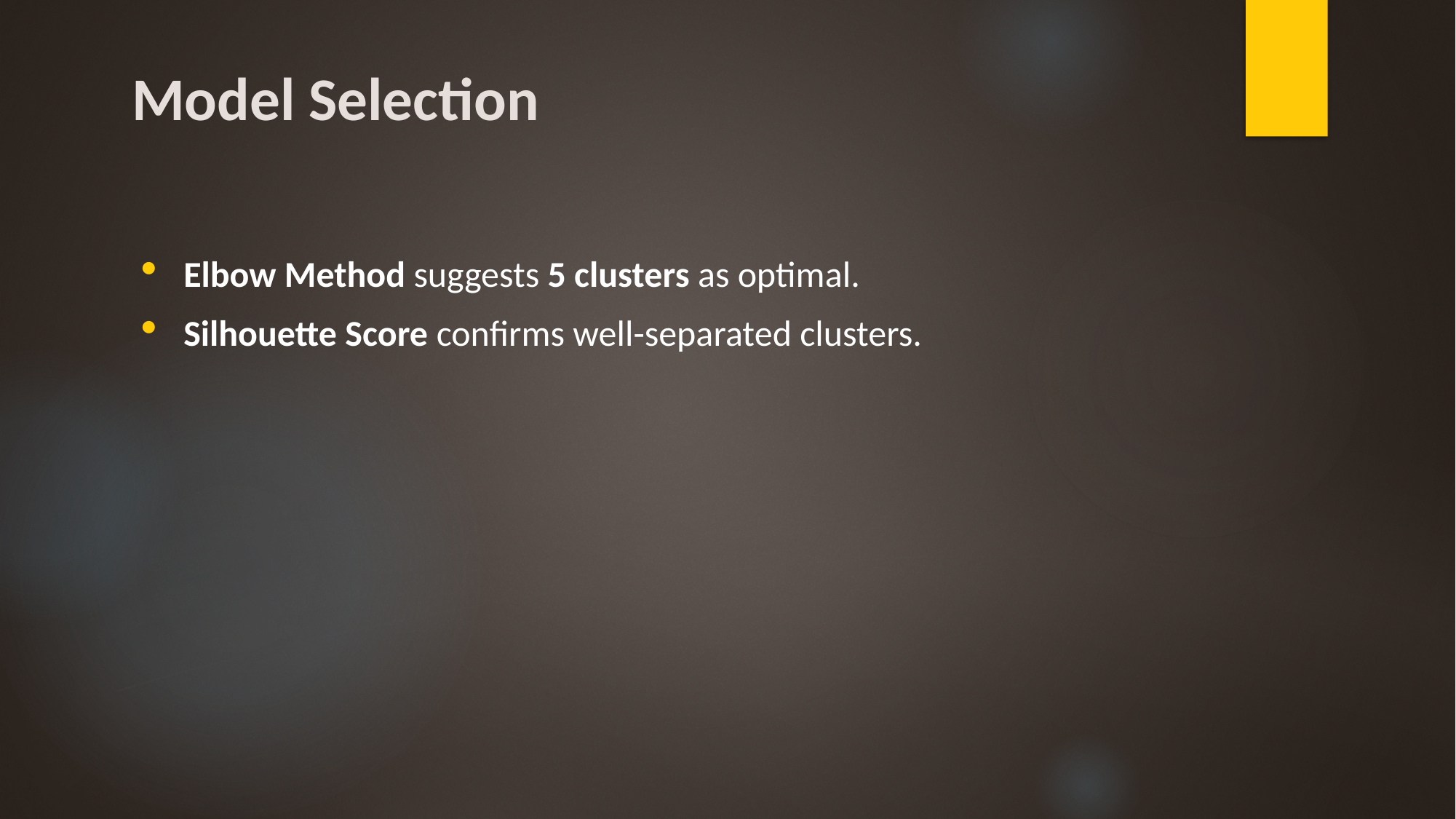

# Model Selection
Elbow Method suggests 5 clusters as optimal.
Silhouette Score confirms well-separated clusters.